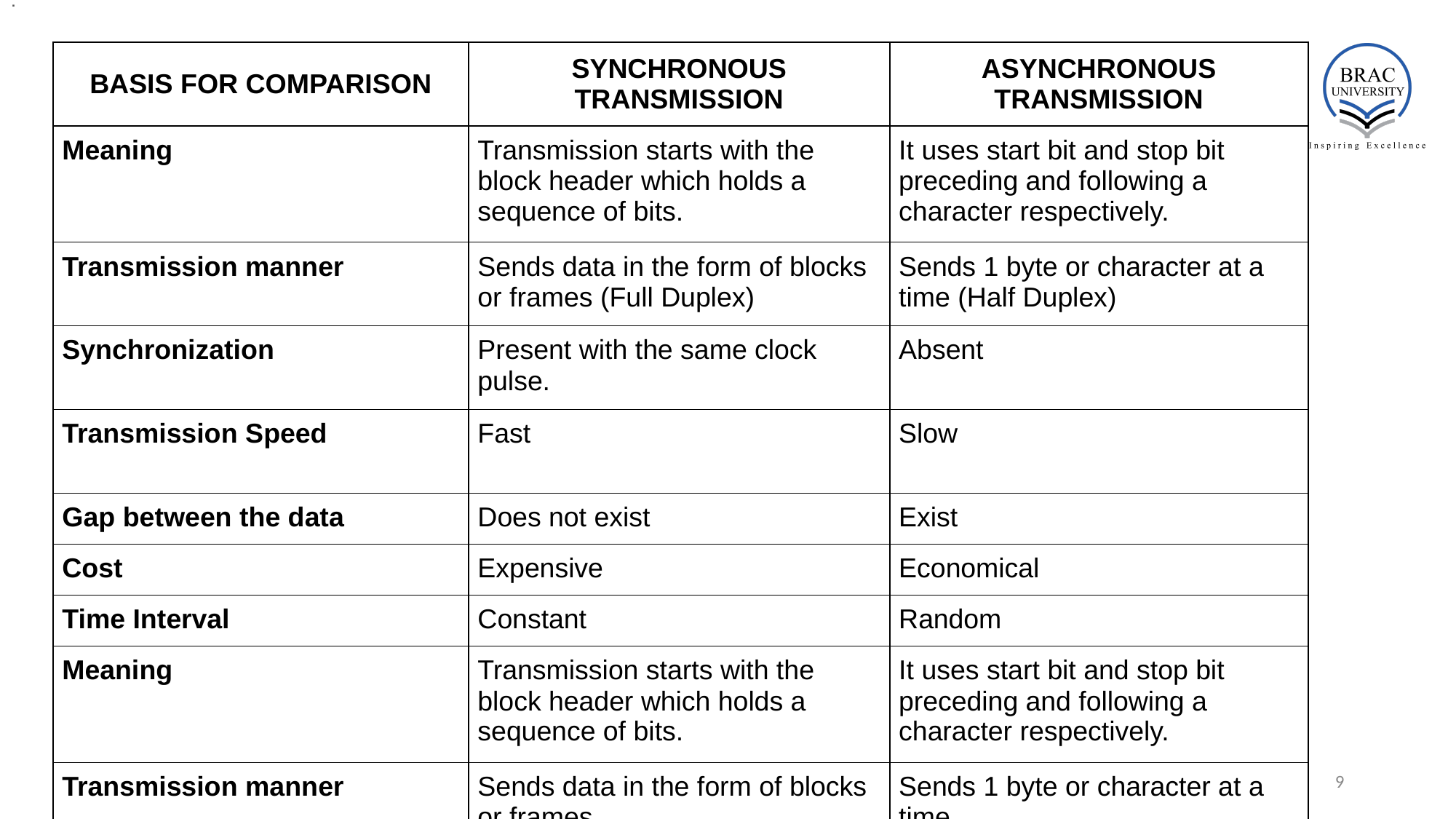

.
| BASIS FOR COMPARISON | SYNCHRONOUS TRANSMISSION | ASYNCHRONOUS TRANSMISSION |
| --- | --- | --- |
| Meaning | Transmission starts with the block header which holds a sequence of bits. | It uses start bit and stop bit preceding and following a character respectively. |
| Transmission manner | Sends data in the form of blocks or frames (Full Duplex) | Sends 1 byte or character at a time (Half Duplex) |
| Synchronization | Present with the same clock pulse. | Absent |
| Transmission Speed | Fast | Slow |
| Gap between the data | Does not exist | Exist |
| Cost | Expensive | Economical |
| Time Interval | Constant | Random |
| Meaning | Transmission starts with the block header which holds a sequence of bits. | It uses start bit and stop bit preceding and following a character respectively. |
| Transmission manner | Sends data in the form of blocks or frames | Sends 1 byte or character at a time |
9